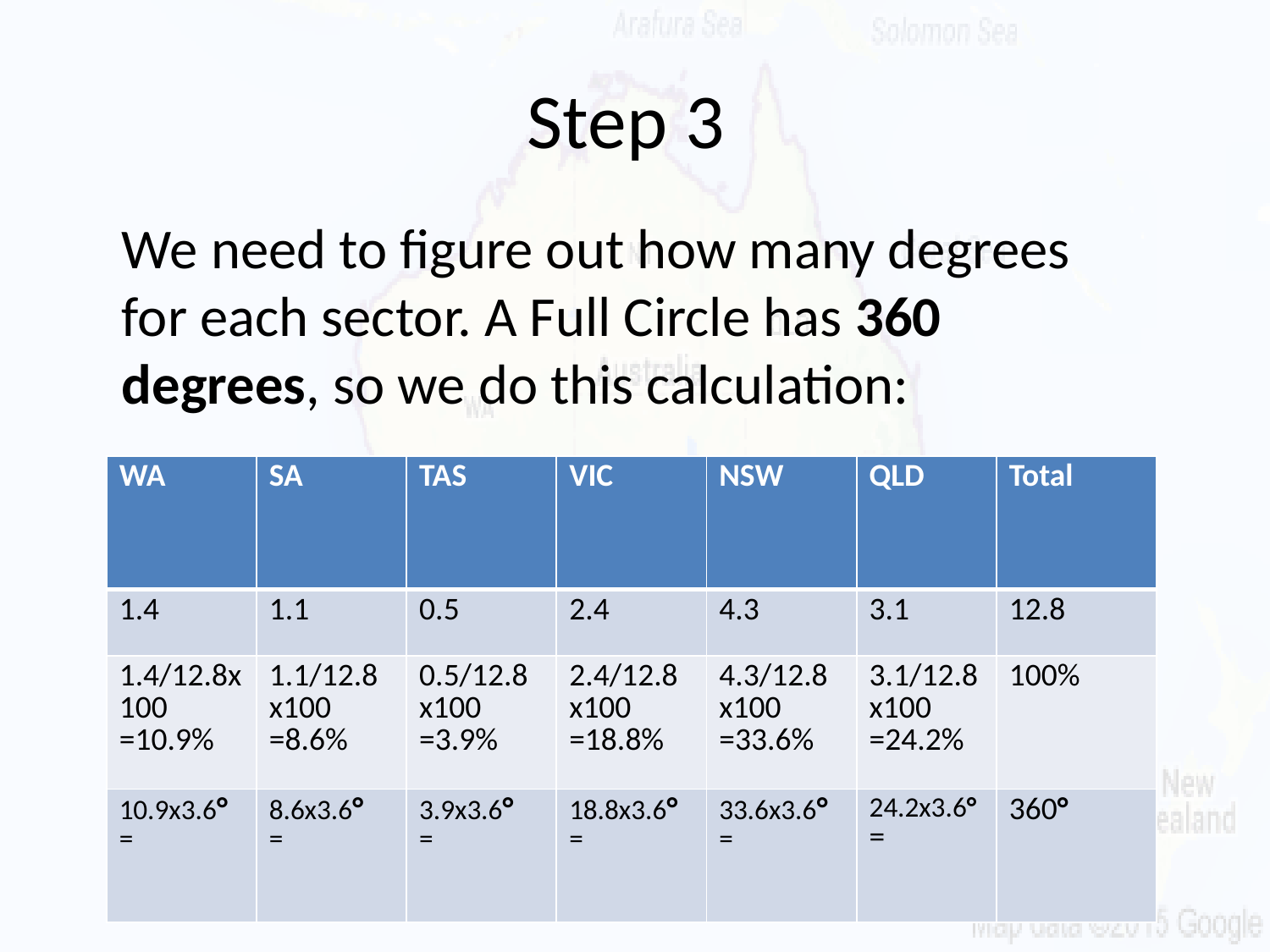

# Step 3
We need to figure out how many degrees for each sector. A Full Circle has 360 degrees, so we do this calculation:
| WA | SA | TAS | VIC | NSW | QLD | Total |
| --- | --- | --- | --- | --- | --- | --- |
| 1.4 | 1.1 | 0.5 | 2.4 | 4.3 | 3.1 | 12.8 |
| 1.4/12.8x100 =10.9% | 1.1/12.8 x100 =8.6% | 0.5/12.8 x100 =3.9% | 2.4/12.8 x100 =18.8% | 4.3/12.8 x100 =33.6% | 3.1/12.8 x100 =24.2% | 100% |
| 10.9x3.6° = | 8.6x3.6° = | 3.9x3.6° = | 18.8x3.6° = | 33.6x3.6° = | 24.2x3.6° = | 360° |